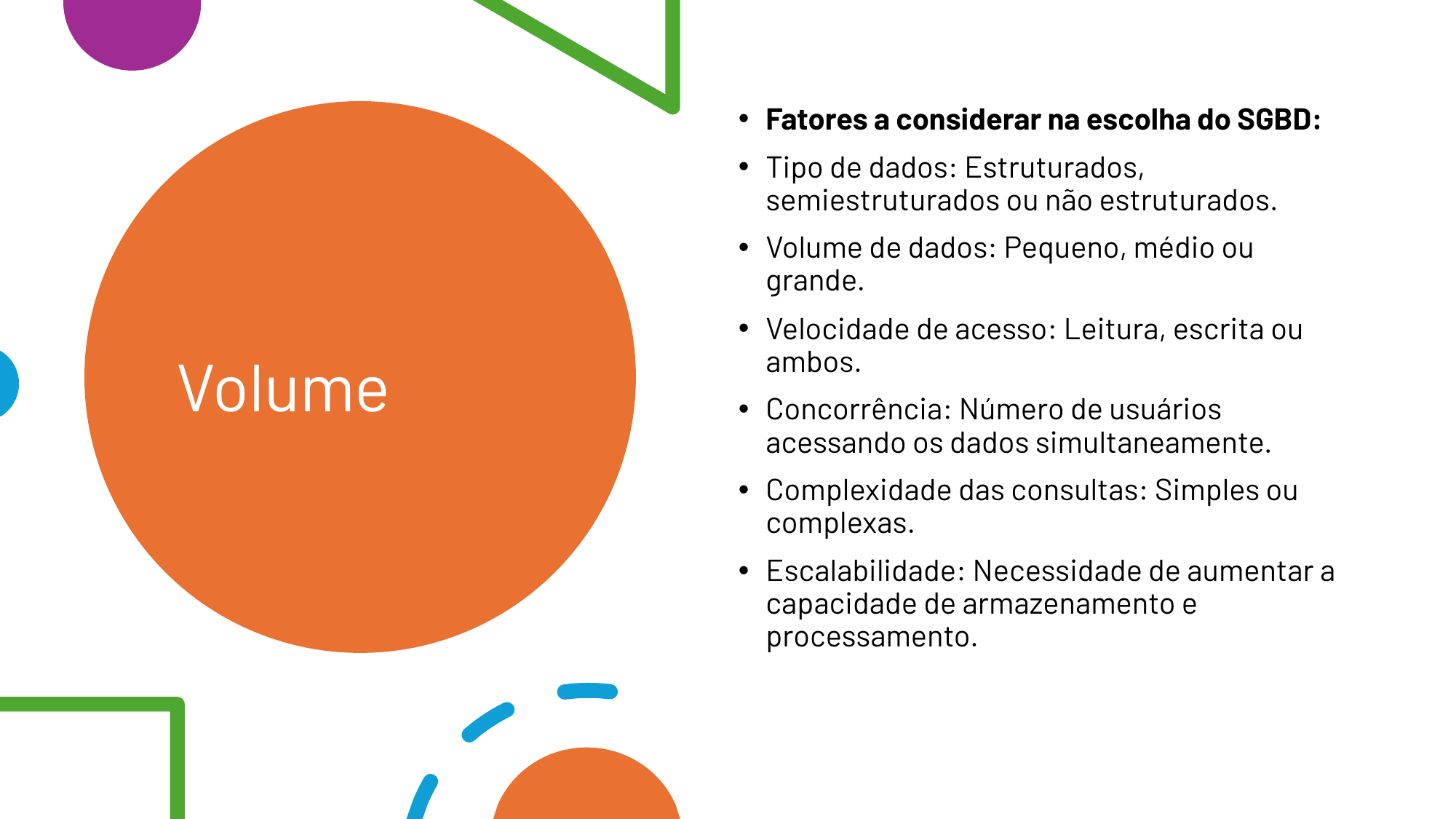

Fatores a considerar na escolha do SGBD:
Tipo de dados: Estruturados, semiestruturados ou não estruturados.
Volume de dados: Pequeno, médio ou grande.
Velocidade de acesso: Leitura, escrita ou ambos.
Concorrência: Número de usuários acessando os dados simultaneamente.
Complexidade das consultas: Simples ou complexas.
Escalabilidade: Necessidade de aumentar a capacidade de armazenamento e processamento.

# Volume